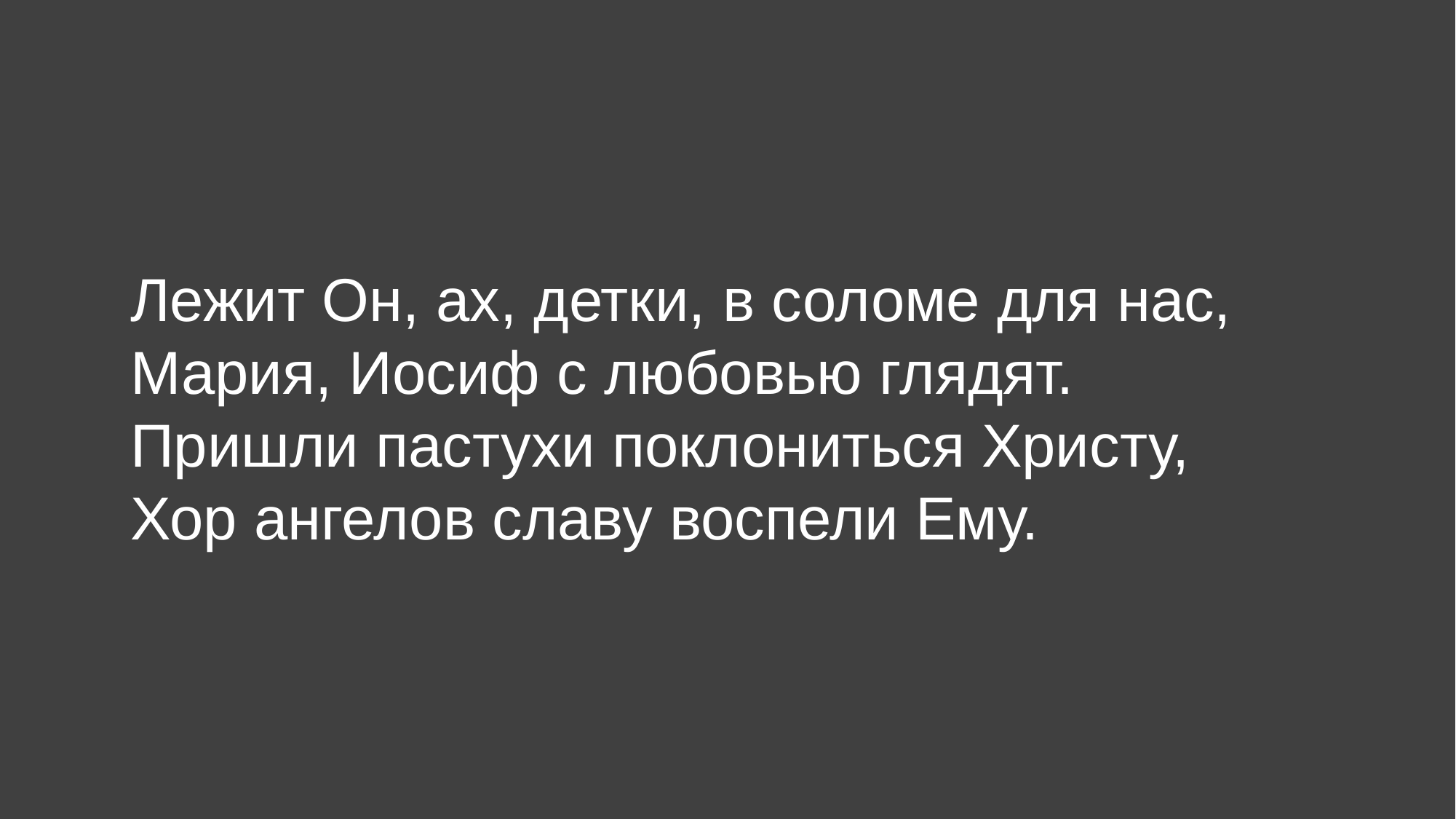

Лежит Он, ах, детки, в соломе для нас,
Мария, Иосиф с любовью глядят.
Пришли пастухи поклониться Христу,
Хор ангелов славу воспели Ему.